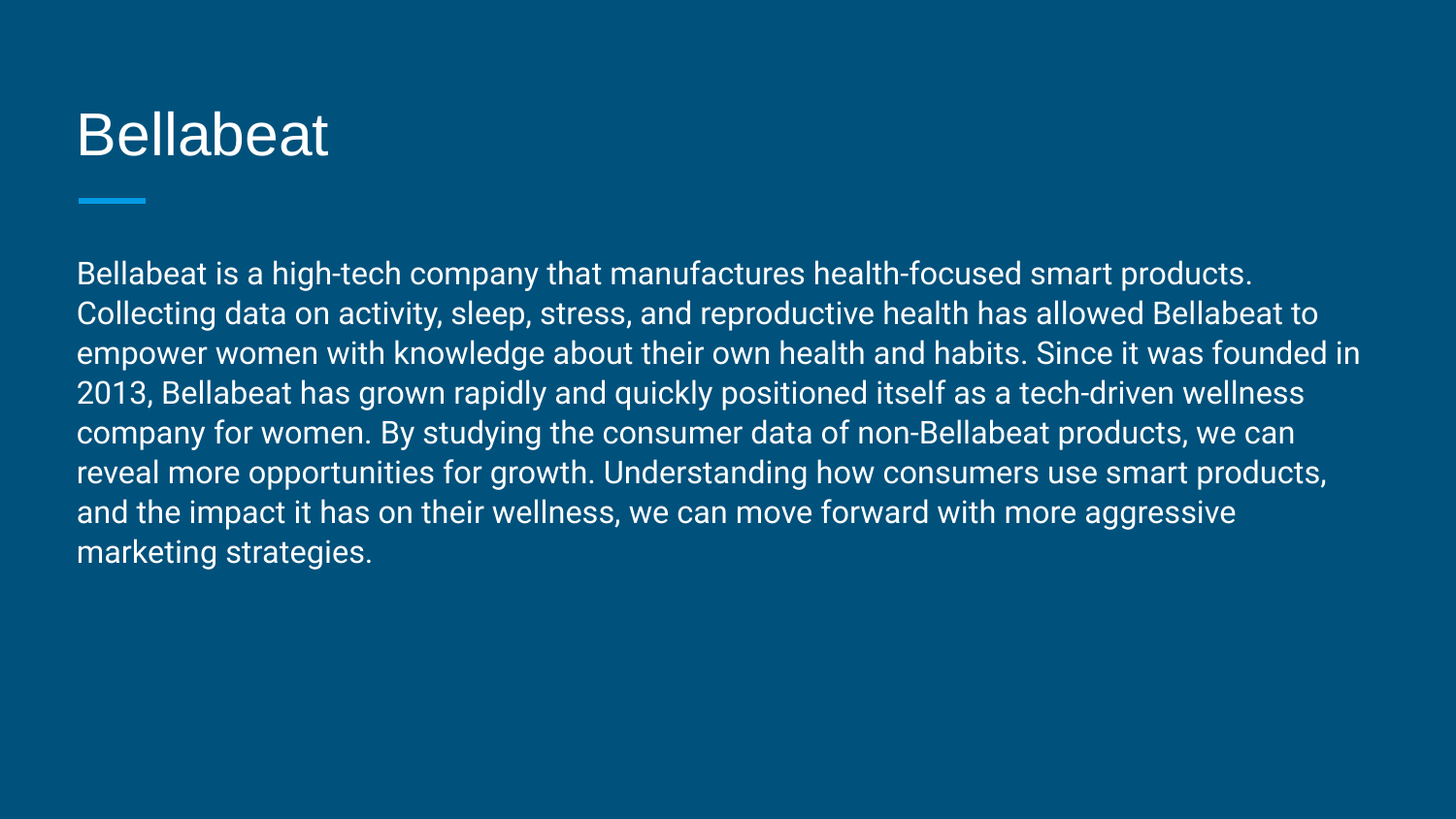

# Bellabeat
Bellabeat is a high-tech company that manufactures health-focused smart products. Collecting data on activity, sleep, stress, and reproductive health has allowed Bellabeat to empower women with knowledge about their own health and habits. Since it was founded in 2013, Bellabeat has grown rapidly and quickly positioned itself as a tech-driven wellness company for women. By studying the consumer data of non-Bellabeat products, we can reveal more opportunities for growth. Understanding how consumers use smart products, and the impact it has on their wellness, we can move forward with more aggressive marketing strategies.